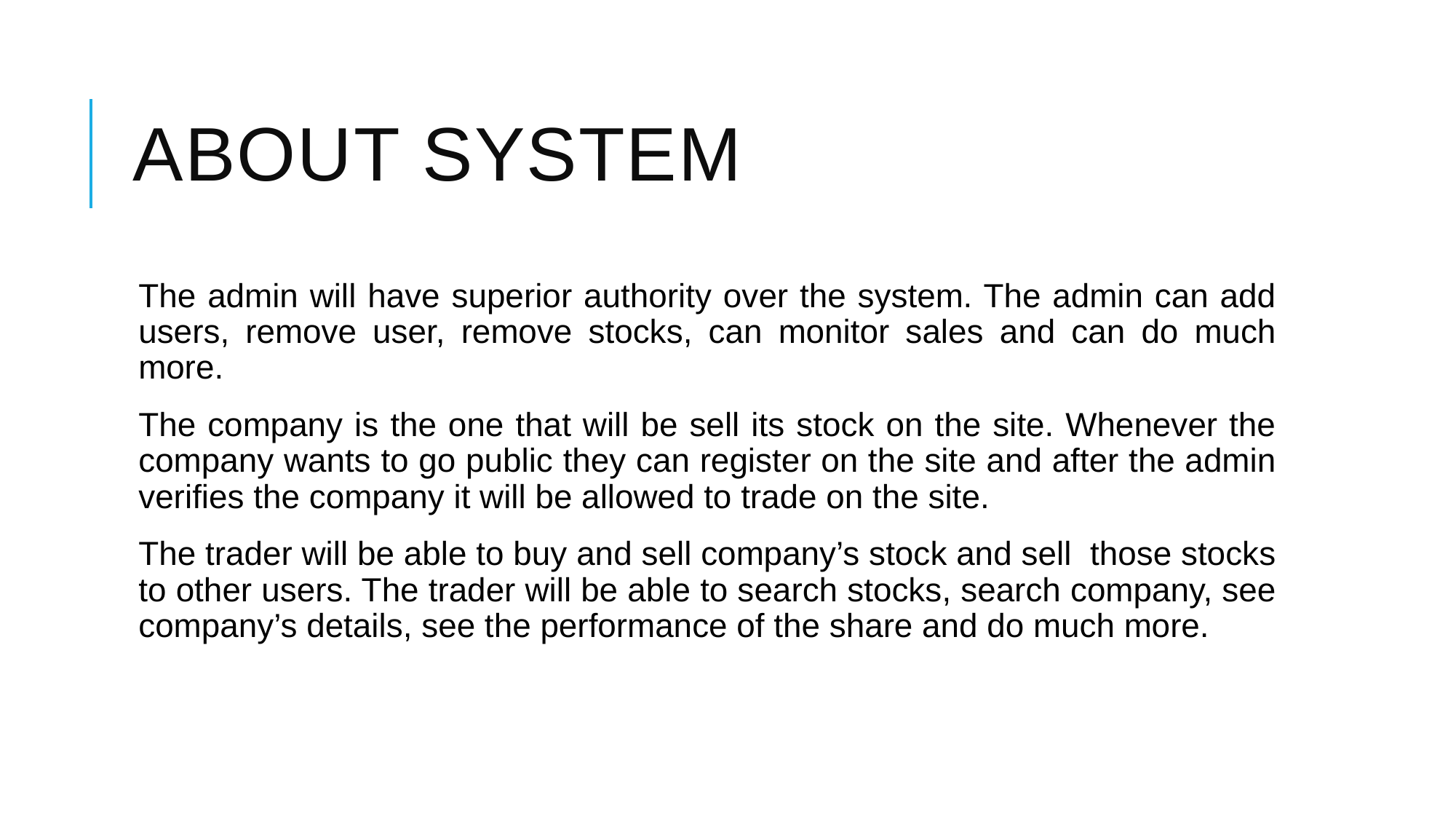

# About System
The admin will have superior authority over the system. The admin can add users, remove user, remove stocks, can monitor sales and can do much more.
The company is the one that will be sell its stock on the site. Whenever the company wants to go public they can register on the site and after the admin verifies the company it will be allowed to trade on the site.
The trader will be able to buy and sell company’s stock and sell  those stocks to other users. The trader will be able to search stocks, search company, see company’s details, see the performance of the share and do much more.